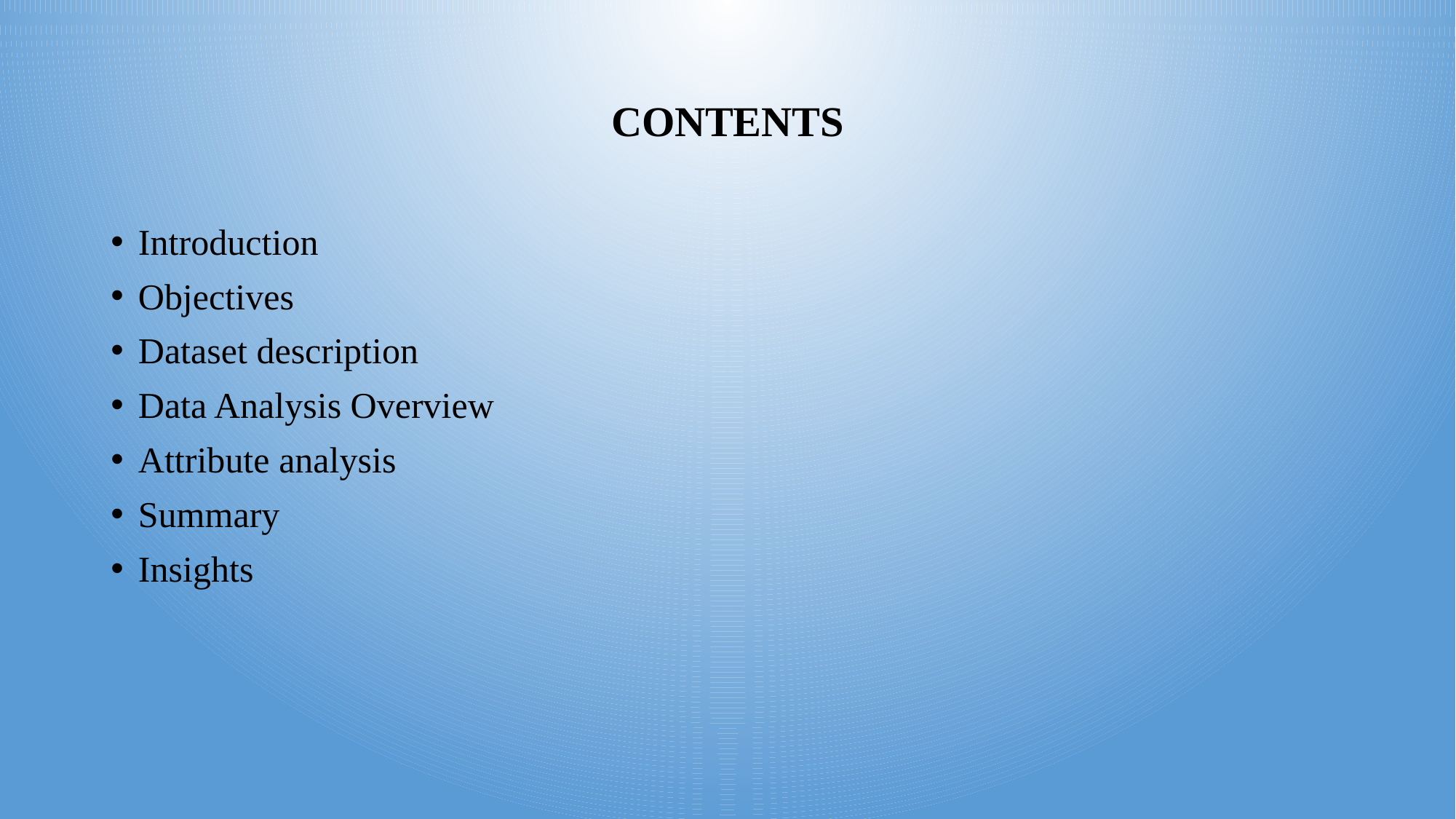

# CONTENTS
Introduction
Objectives
Dataset description
Data Analysis Overview
Attribute analysis
Summary
Insights